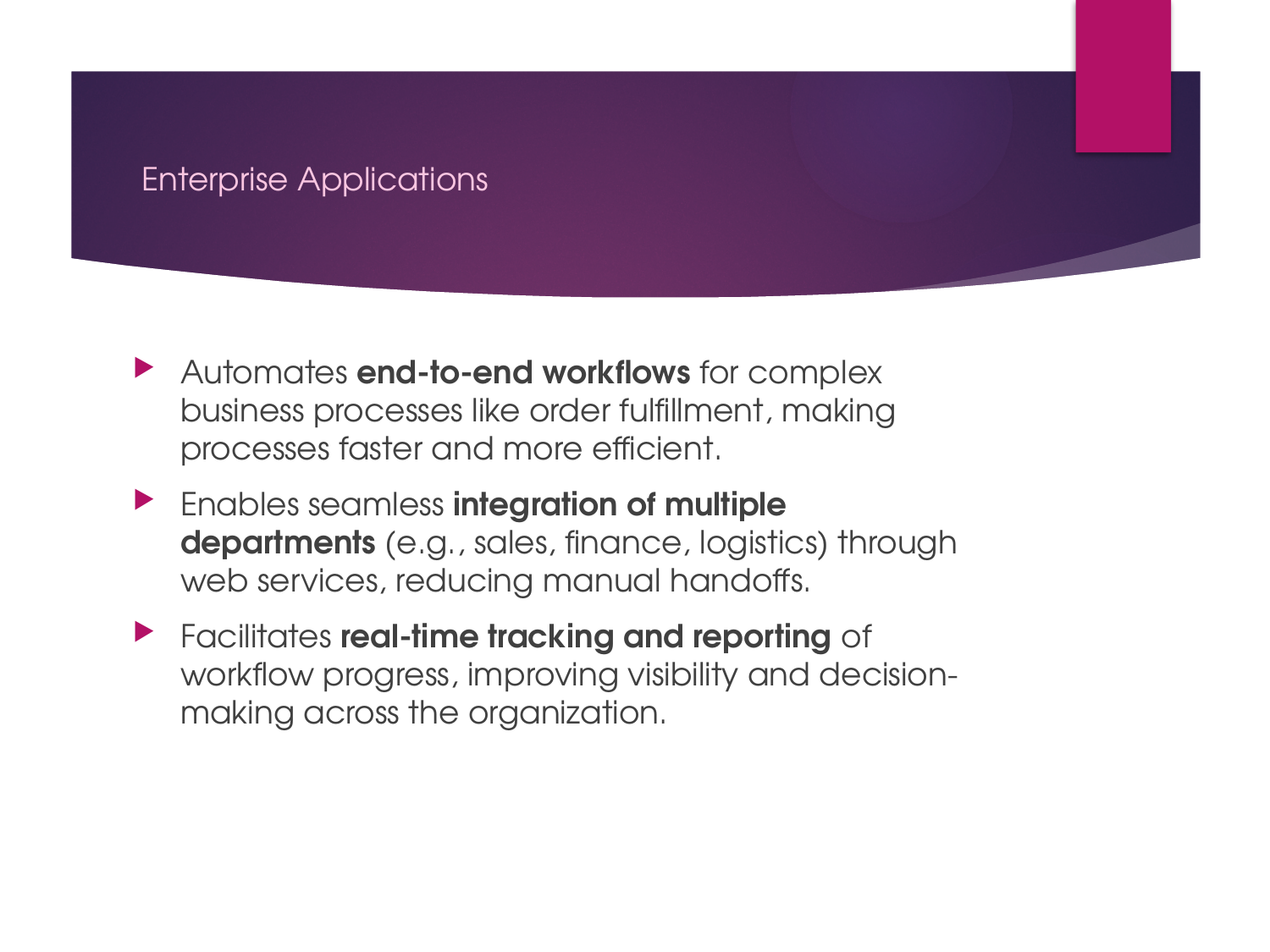

# Enterprise Applications
Automates end-to-end workflows for complex business processes like order fulfillment, making processes faster and more efficient.
Enables seamless integration of multiple departments (e.g., sales, finance, logistics) through web services, reducing manual handoffs.
Facilitates real-time tracking and reporting of workflow progress, improving visibility and decision-making across the organization.